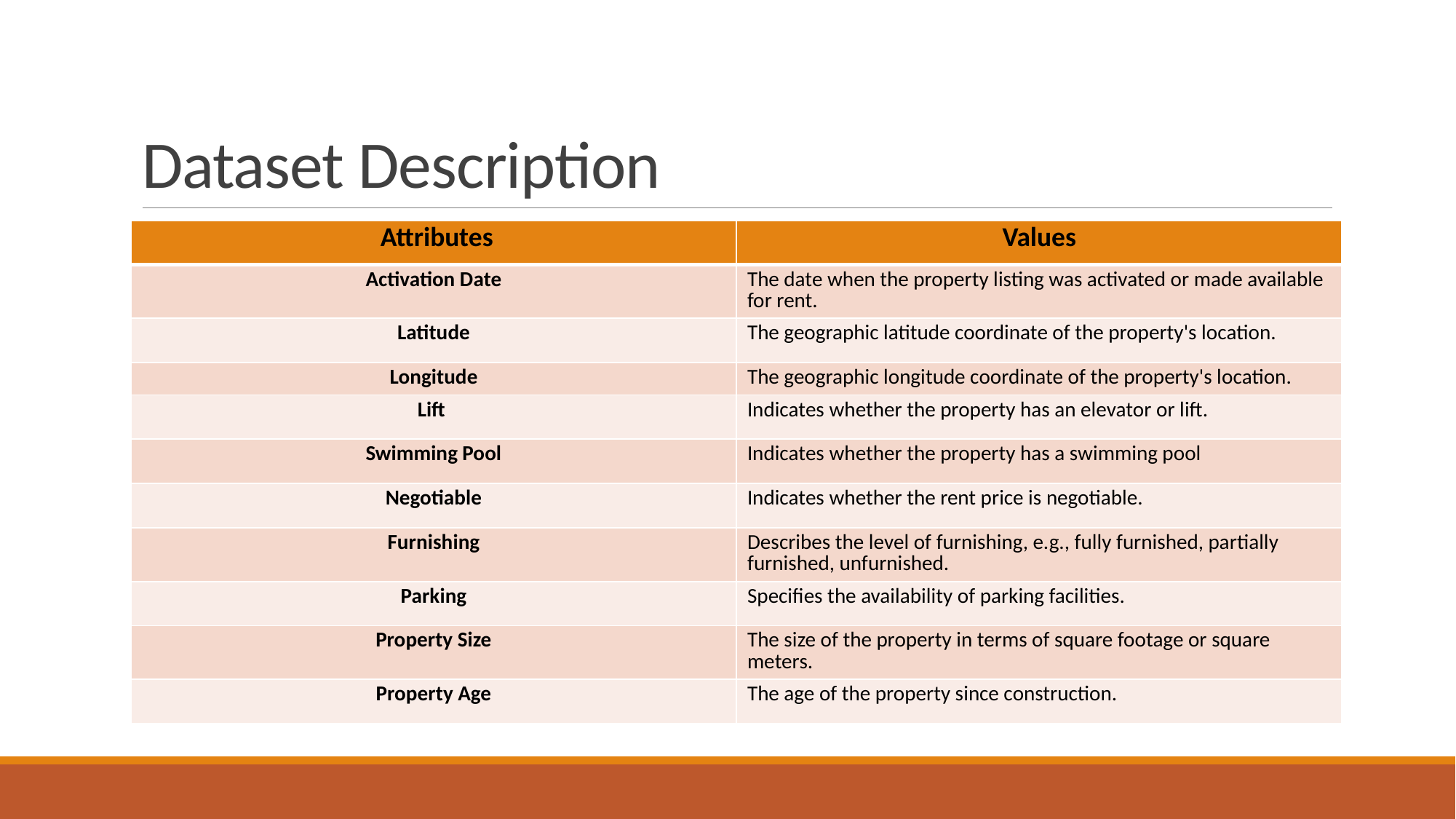

# Dataset Description
| Attributes | Values |
| --- | --- |
| Activation Date | The date when the property listing was activated or made available for rent. |
| Latitude | The geographic latitude coordinate of the property's location. |
| Longitude | The geographic longitude coordinate of the property's location. |
| Lift | Indicates whether the property has an elevator or lift. |
| Swimming Pool | Indicates whether the property has a swimming pool |
| Negotiable | Indicates whether the rent price is negotiable. |
| Furnishing | Describes the level of furnishing, e.g., fully furnished, partially furnished, unfurnished. |
| Parking | Specifies the availability of parking facilities. |
| Property Size | The size of the property in terms of square footage or square meters. |
| Property Age | The age of the property since construction. |